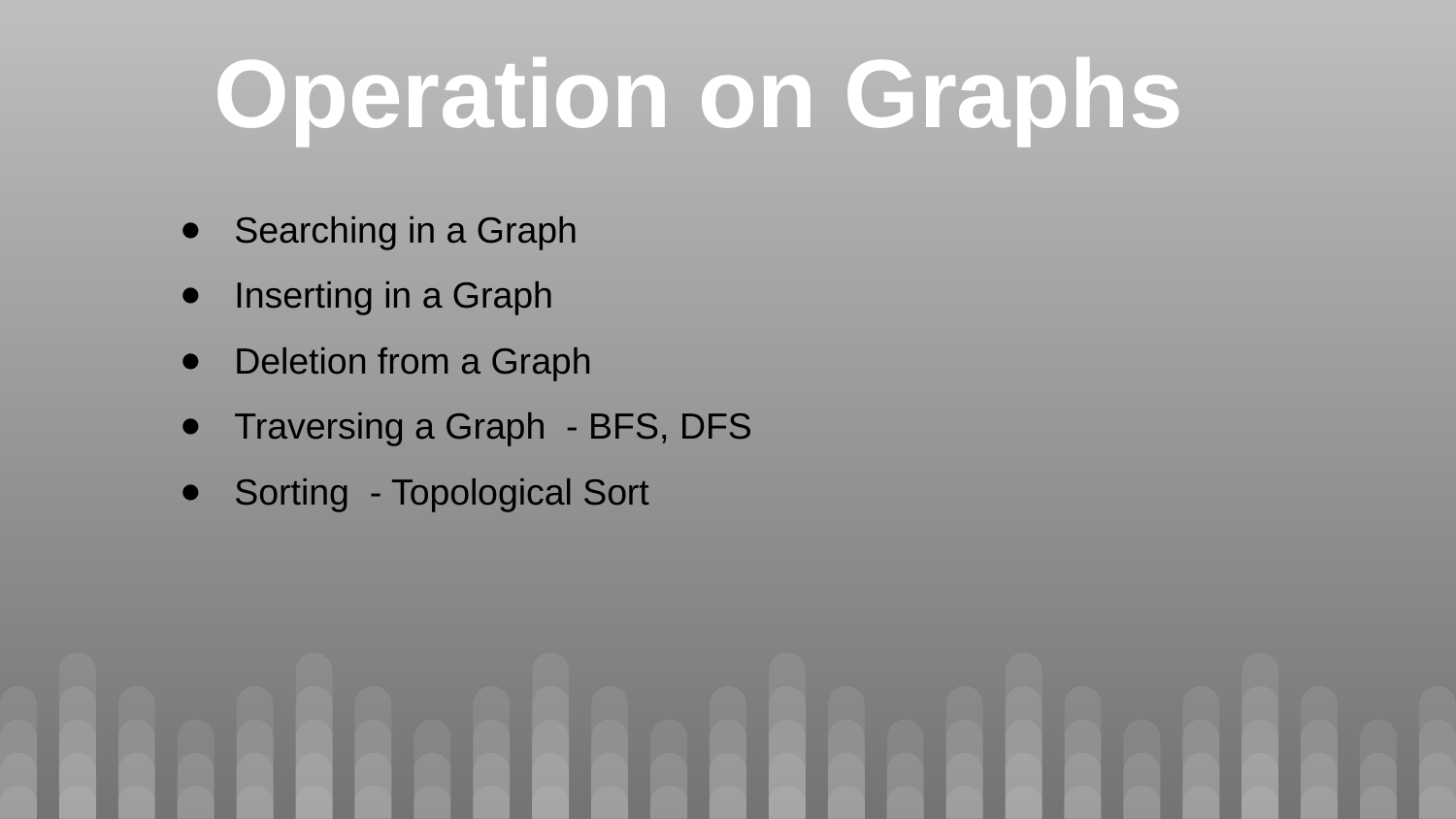

# Operation on Graphs
Searching in a Graph
Inserting in a Graph
Deletion from a Graph
Traversing a Graph  - BFS, DFS
Sorting  - Topological Sort